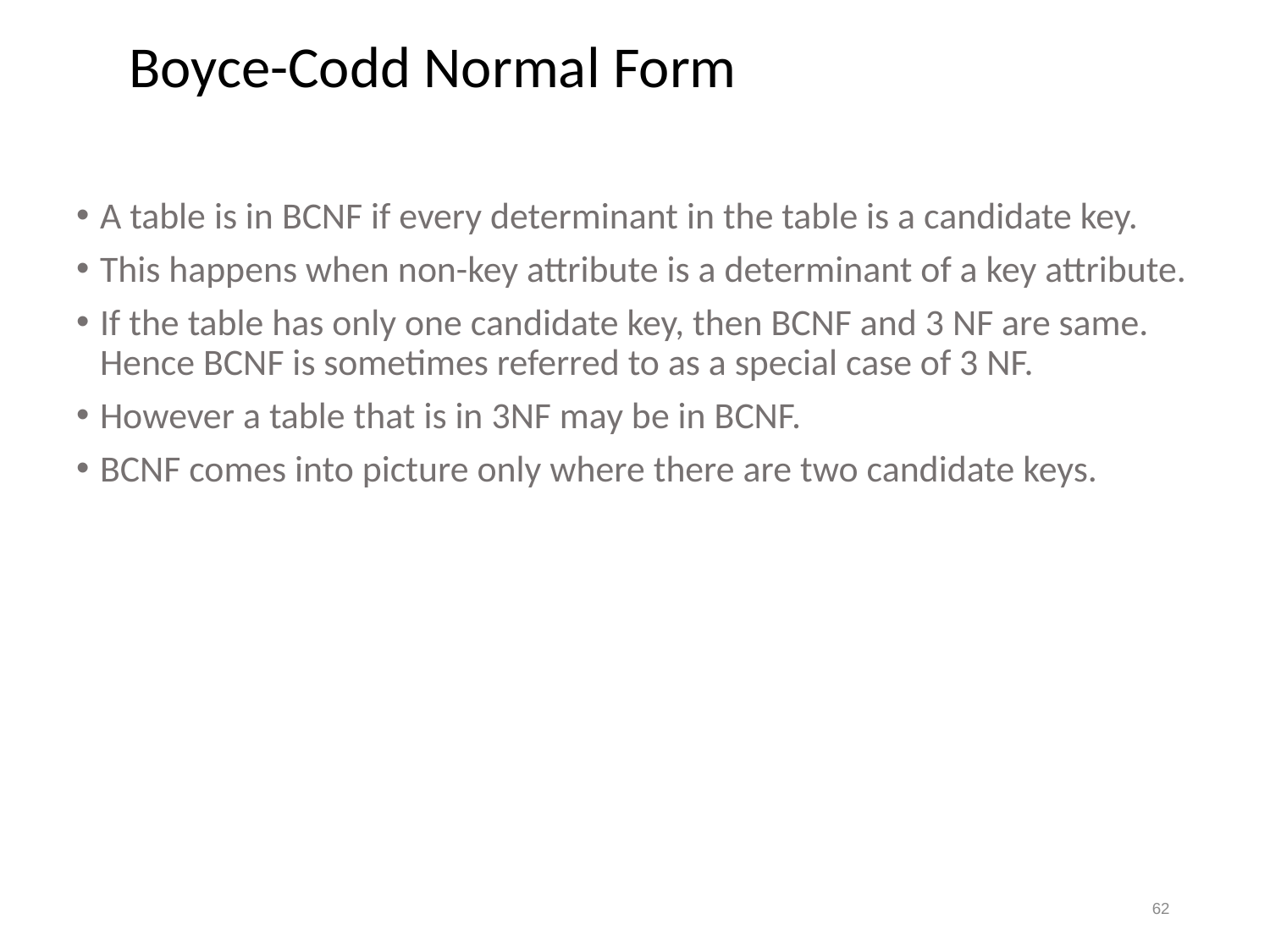

# Boyce-Codd Normal Form
A table is in BCNF if every determinant in the table is a candidate key.
This happens when non-key attribute is a determinant of a key attribute.
If the table has only one candidate key, then BCNF and 3 NF are same. Hence BCNF is sometimes referred to as a special case of 3 NF.
However a table that is in 3NF may be in BCNF.
BCNF comes into picture only where there are two candidate keys.
62